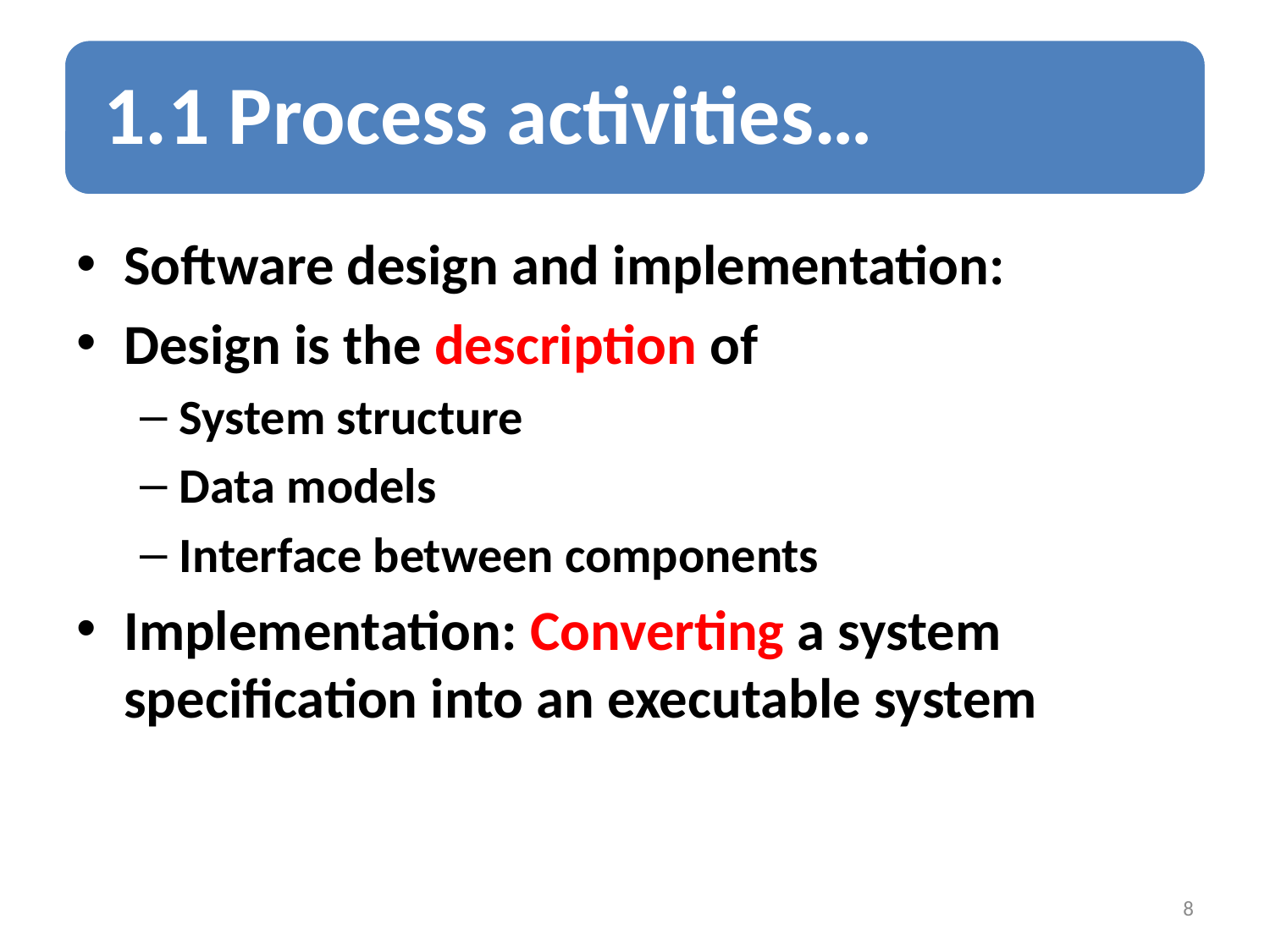

1.1 Process activities…
Software design and implementation:
Design is the description of
System structure
Data models
Interface between components
Implementation: Converting a system specification into an executable system

8